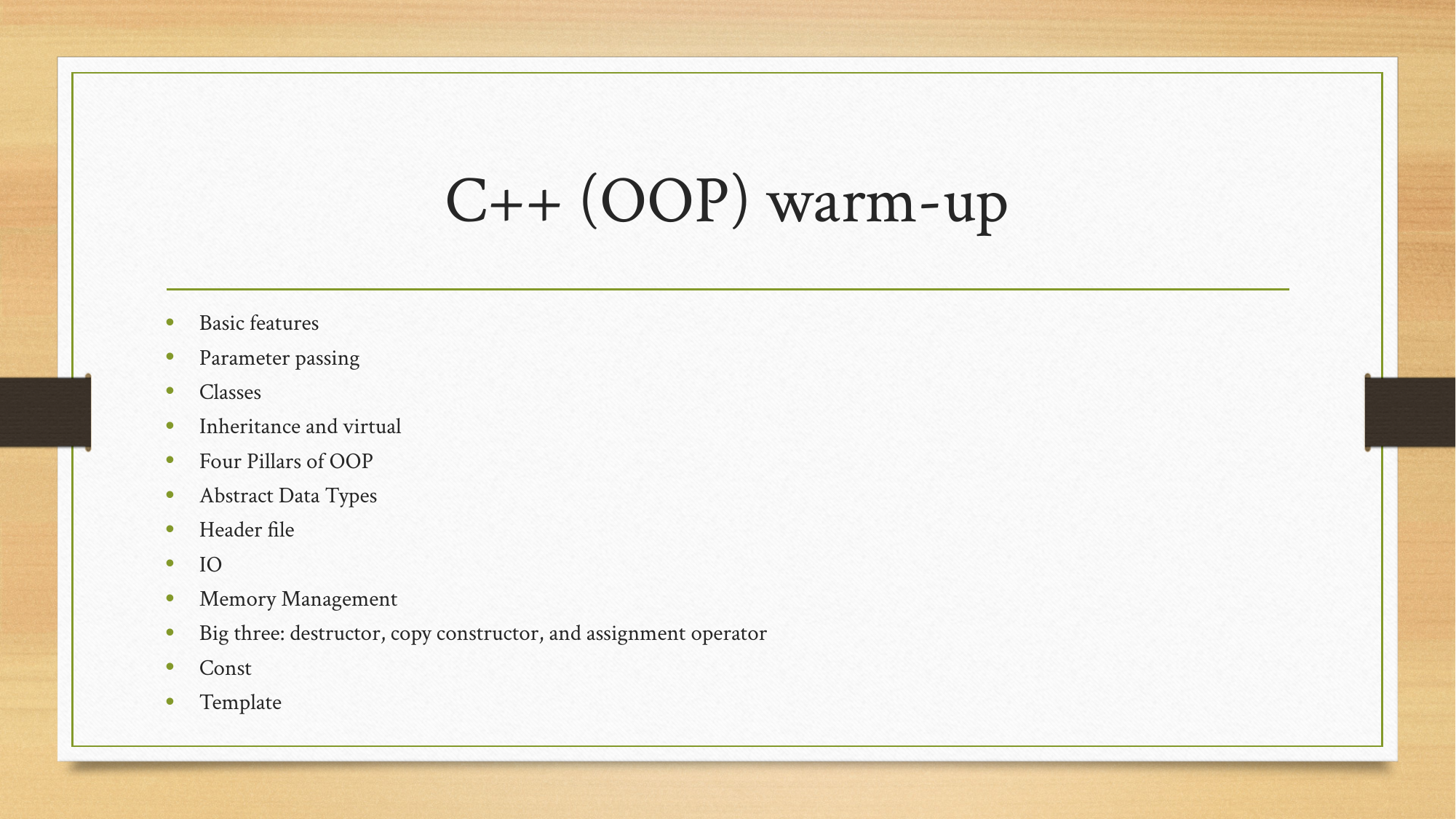

# C++ (OOP) warm-up
Basic features
Parameter passing
Classes
Inheritance and virtual
Four Pillars of OOP
Abstract Data Types
Header file
IO
Memory Management
Big three: destructor, copy constructor, and assignment operator
Const
Template